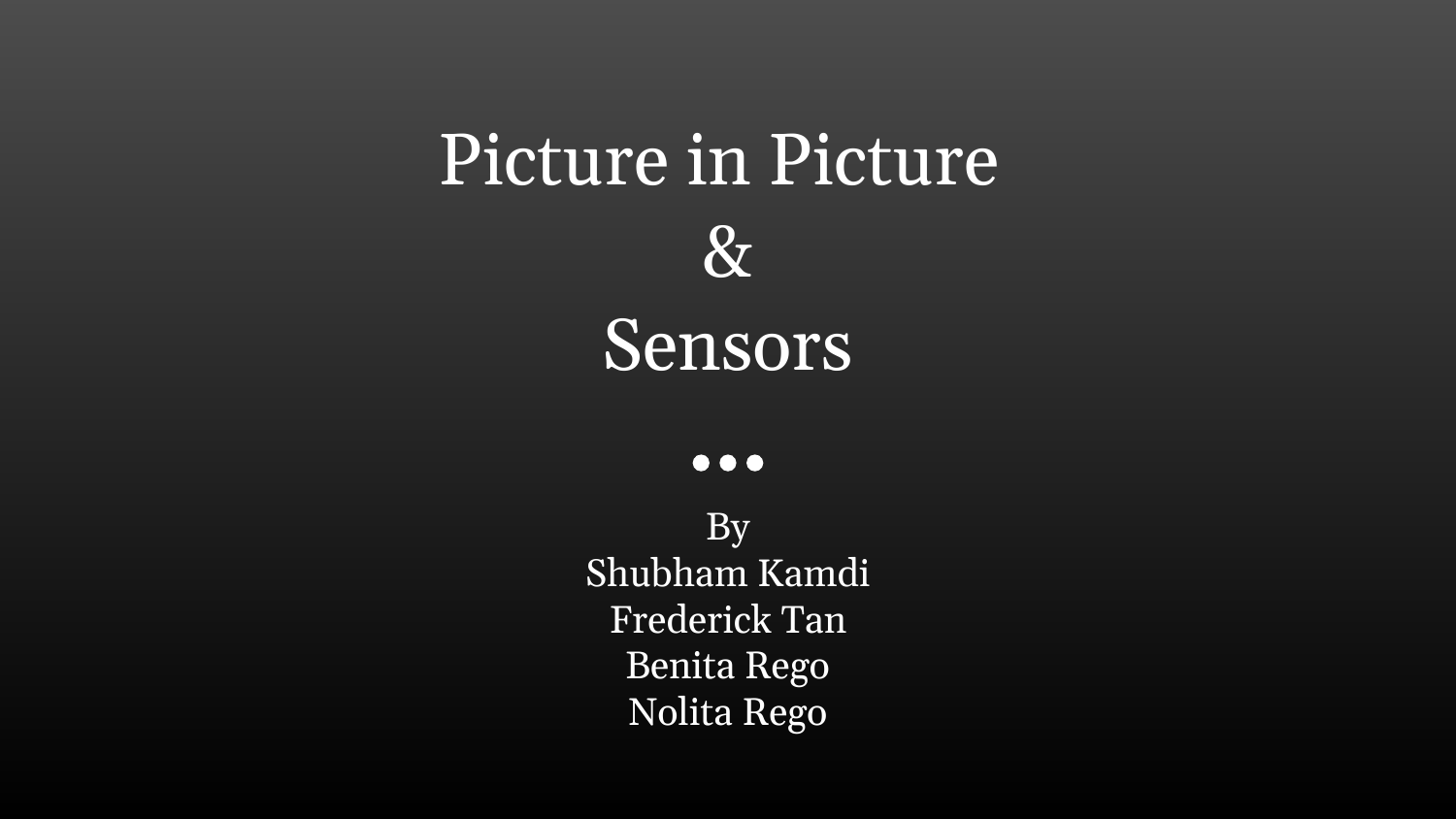

# Picture in Picture
&
Sensors
By
Shubham Kamdi
Frederick Tan
Benita Rego
Nolita Rego